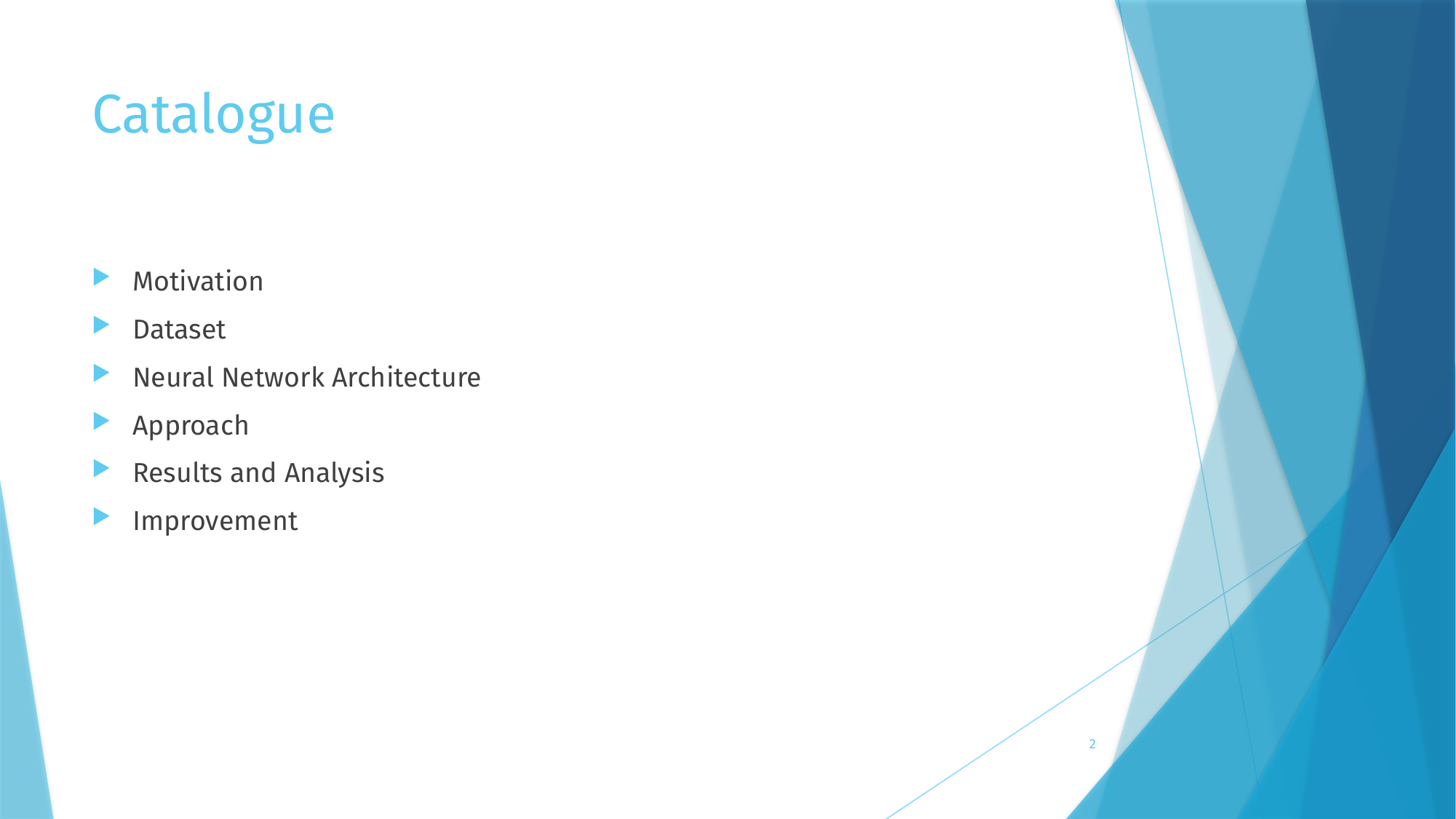

# Catalogue
Motivation
Dataset
Neural Network Architecture
Approach
Results and Analysis
Improvement

2